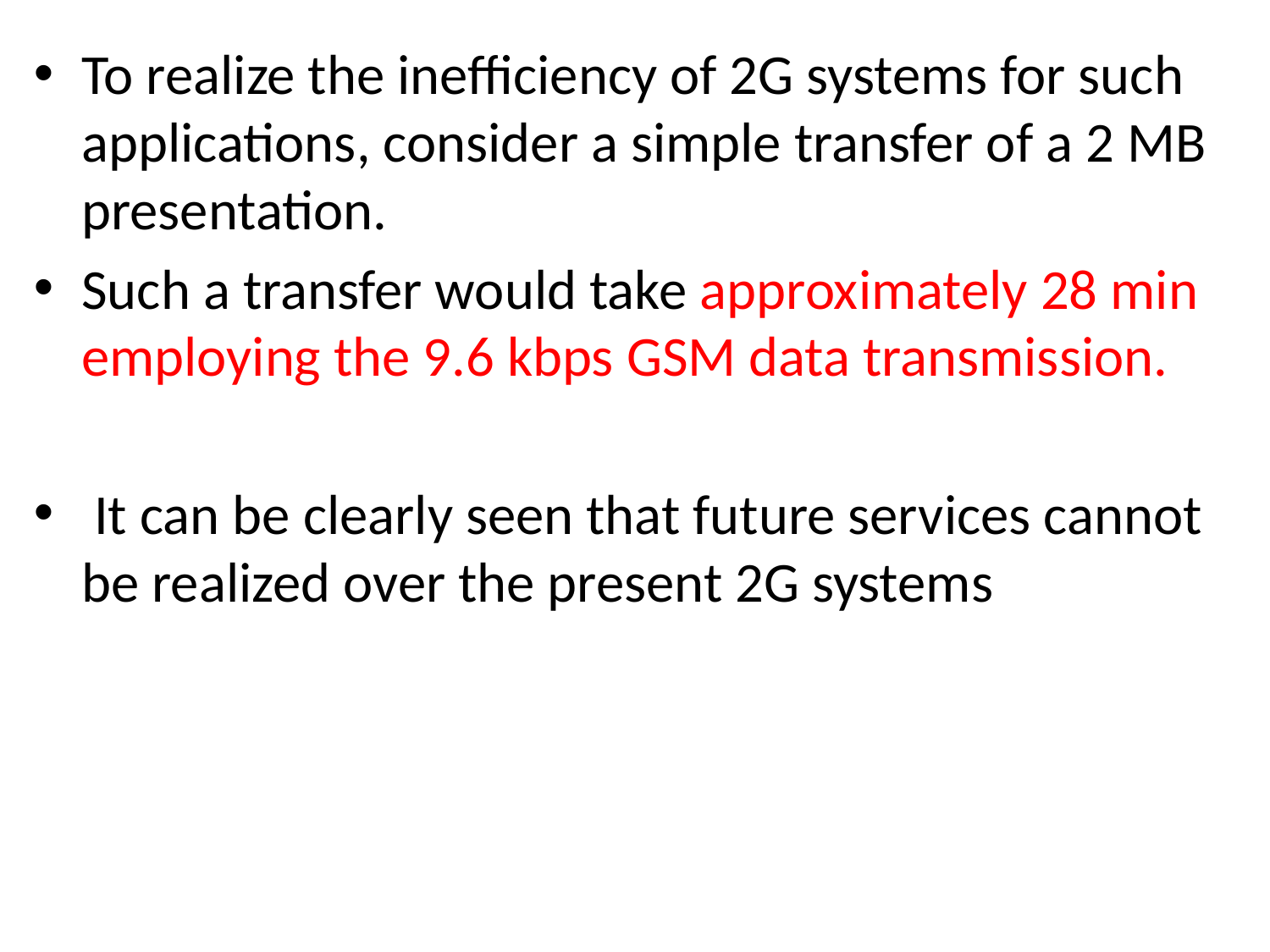

To realize the inefficiency of 2G systems for such applications, consider a simple transfer of a 2 MB presentation.
Such a transfer would take approximately 28 min employing the 9.6 kbps GSM data transmission.

 It can be clearly seen that future services cannot be realized over the present 2G systems